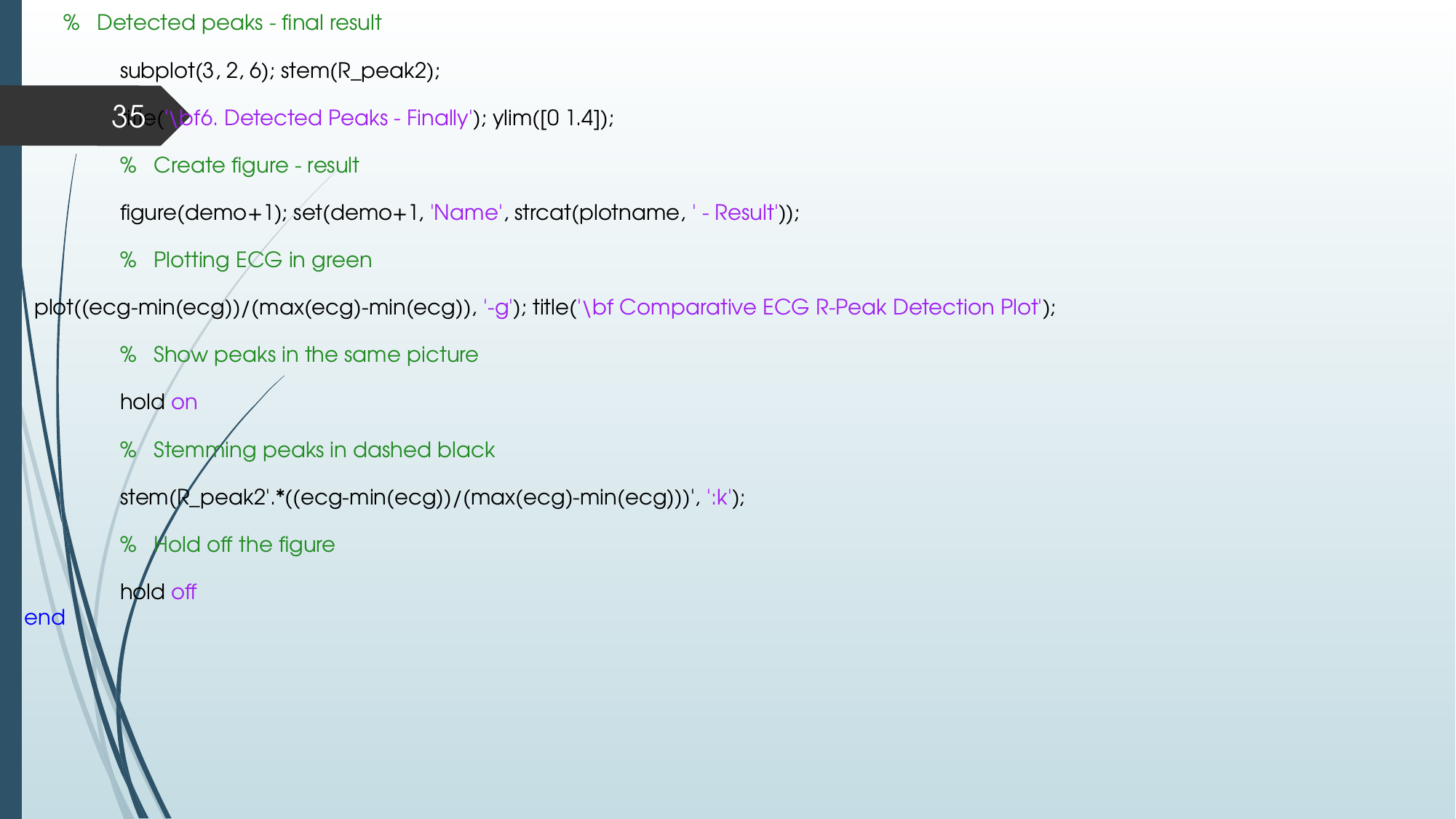

%   Detected peaks - final result
	subplot(3, 2, 6); stem(R_peak2);
	title('\bf6. Detected Peaks - Finally'); ylim([0 1.4]);
	%   Create figure - result
	figure(demo+1); set(demo+1, 'Name', strcat(plotname, ' - Result'));
	%   Plotting ECG in green
    plot((ecg-min(ecg))/(max(ecg)-min(ecg)), '-g'); title('\bf Comparative ECG R-Peak Detection Plot');
	%   Show peaks in the same picture
	hold on
	%   Stemming peaks in dashed black
	stem(R_peak2'.*((ecg-min(ecg))/(max(ecg)-min(ecg)))', ':k');
	%   Hold off the figure
	hold off
end

35